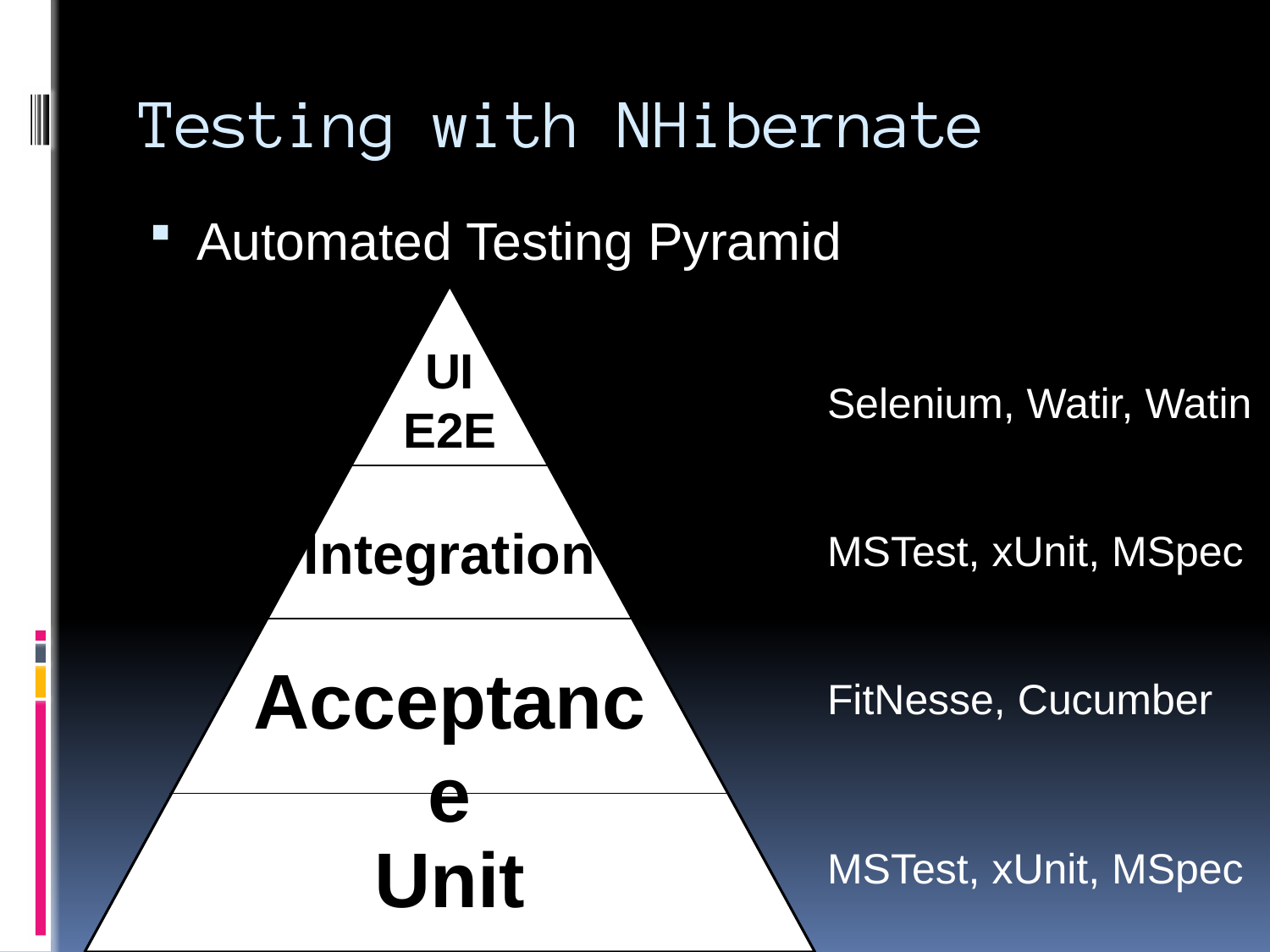

# Testing with NHibernate
Automated Testing Pyramid

UI
E2E
Selenium, Watir, Watin
Integration
MSTest, xUnit, MSpec
Acceptance
FitNesse, Cucumber
Unit
MSTest, xUnit, MSpec